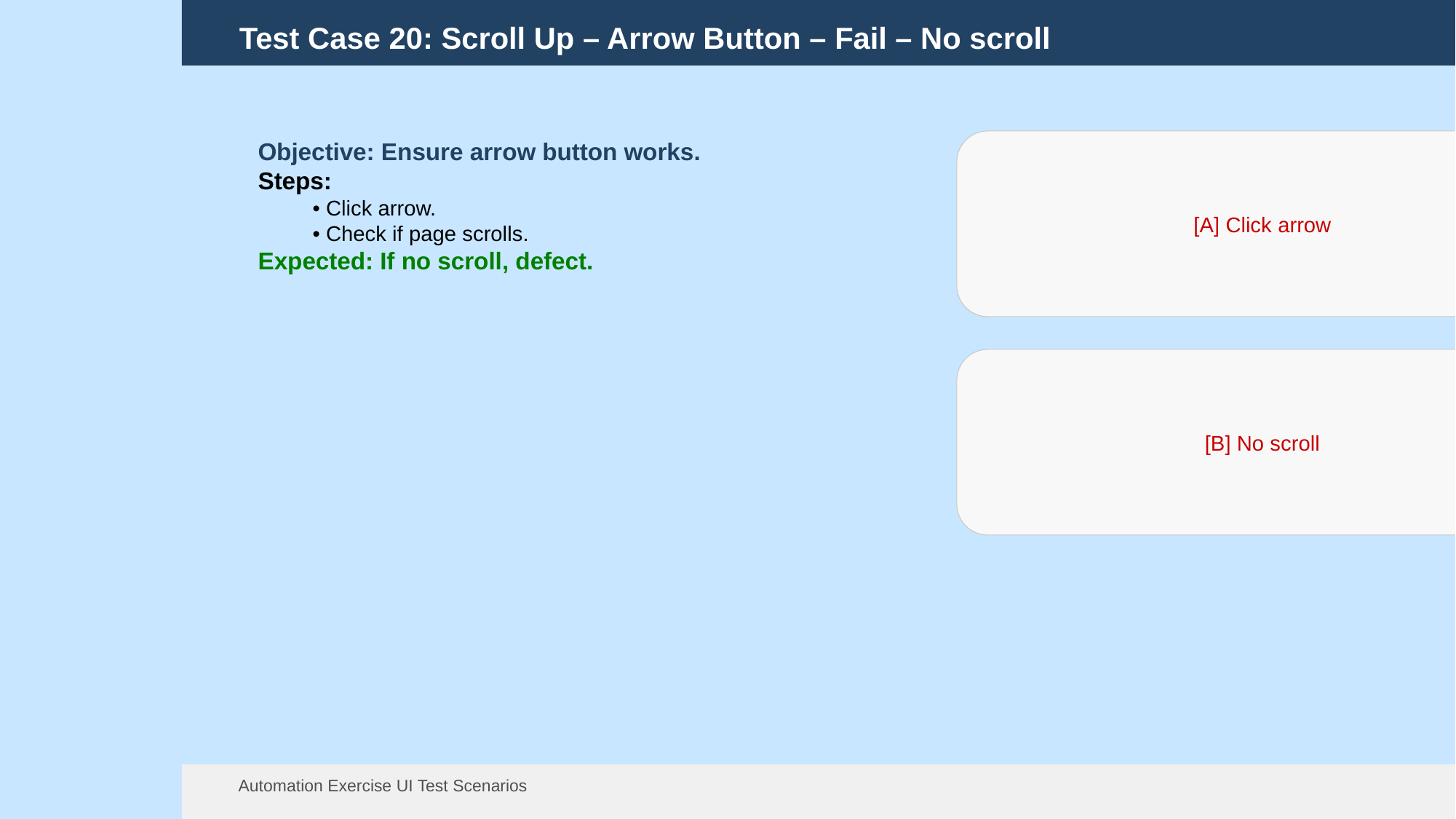

Test Case 20: Scroll Up – Arrow Button – Fail – No scroll
Objective: Ensure arrow button works.
Steps:
• Click arrow.
• Check if page scrolls.
Expected: If no scroll, defect.
[A] Click arrow
[B] No scroll

Automation Exercise UI Test Scenarios
13 Aug 2025